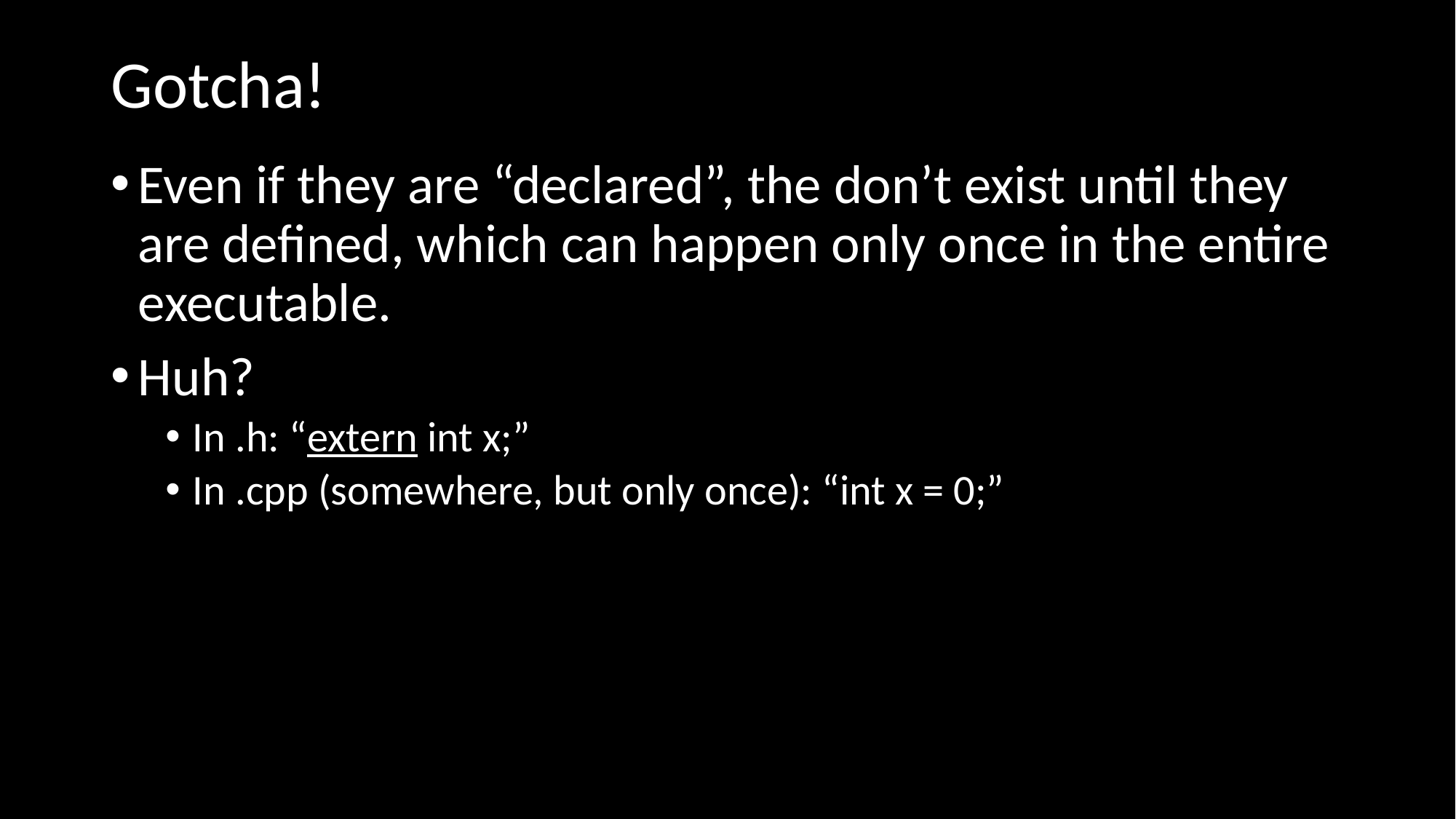

# Gotcha!
Even if they are “declared”, the don’t exist until they are defined, which can happen only once in the entire executable.
Huh?
In .h: “extern int x;”
In .cpp (somewhere, but only once): “int x = 0;”